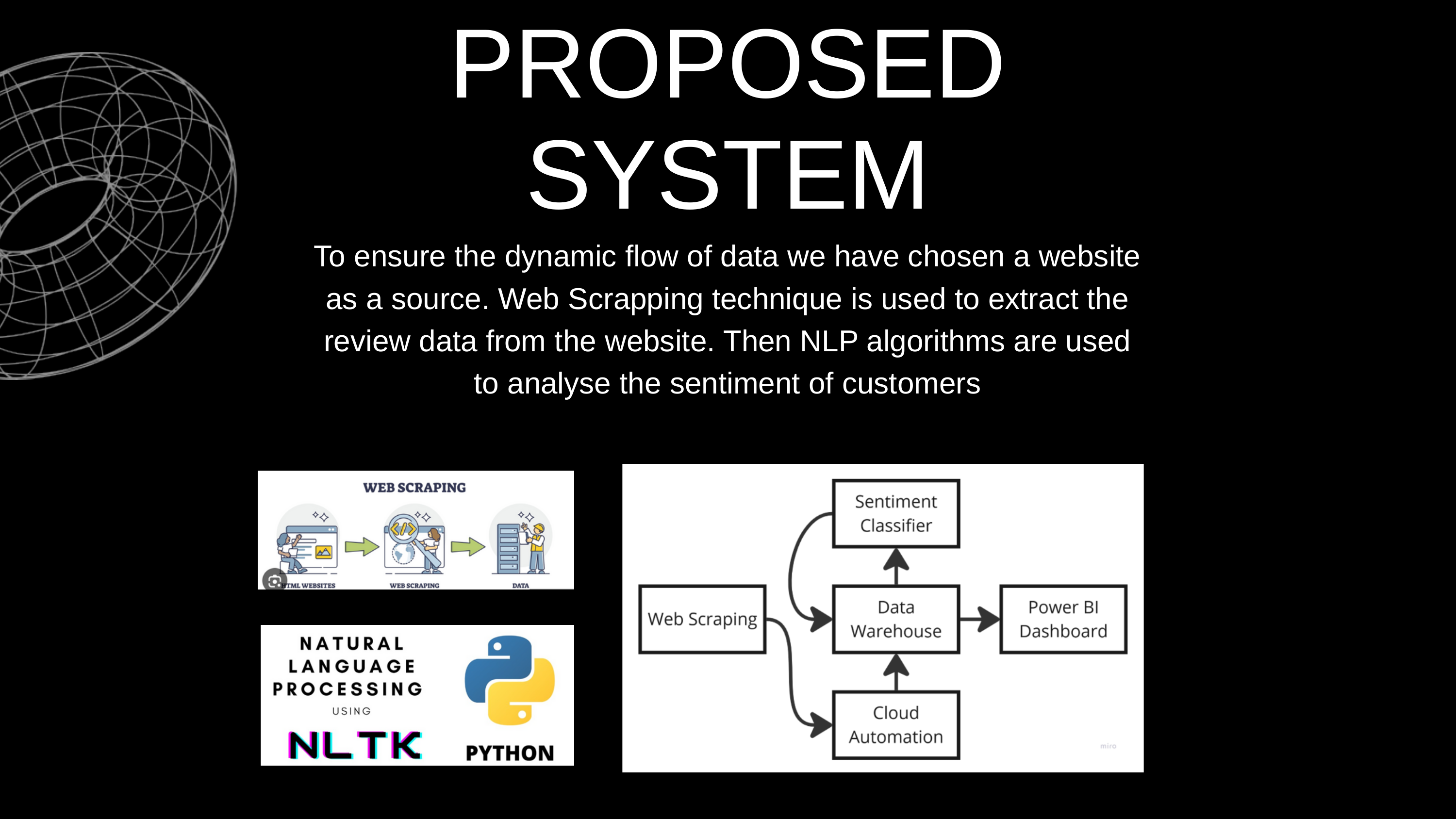

PROPOSED SYSTEM

To ensure the dynamic flow of data we have chosen a website as a source. Web Scrapping technique is used to extract the review data from the website. Then NLP algorithms are used to analyse the sentiment of customers